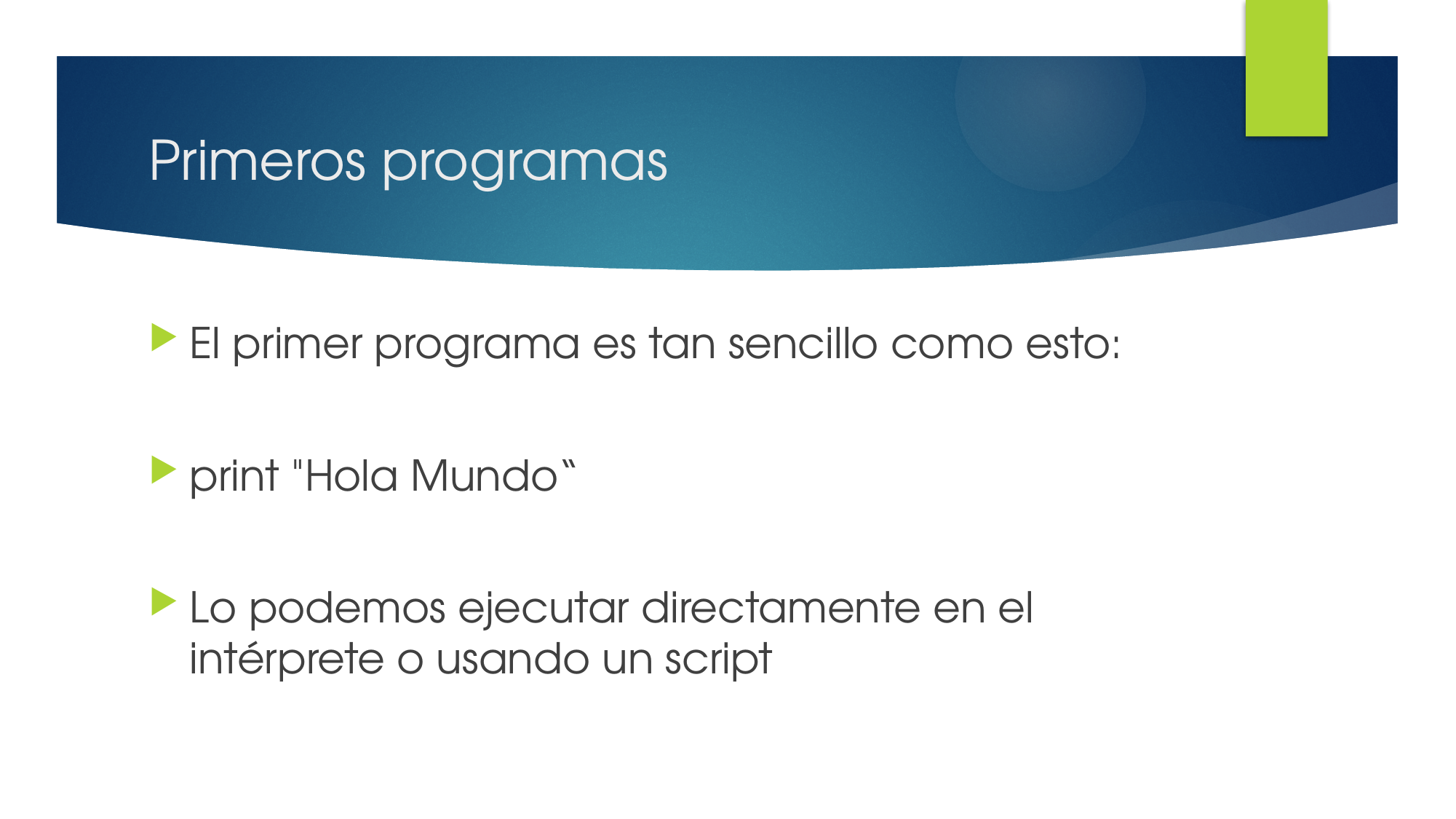

# Primeros programas
El primer programa es tan sencillo como esto:

print "Hola Mundo“

Lo podemos ejecutar directamente en el intérprete o usando un script